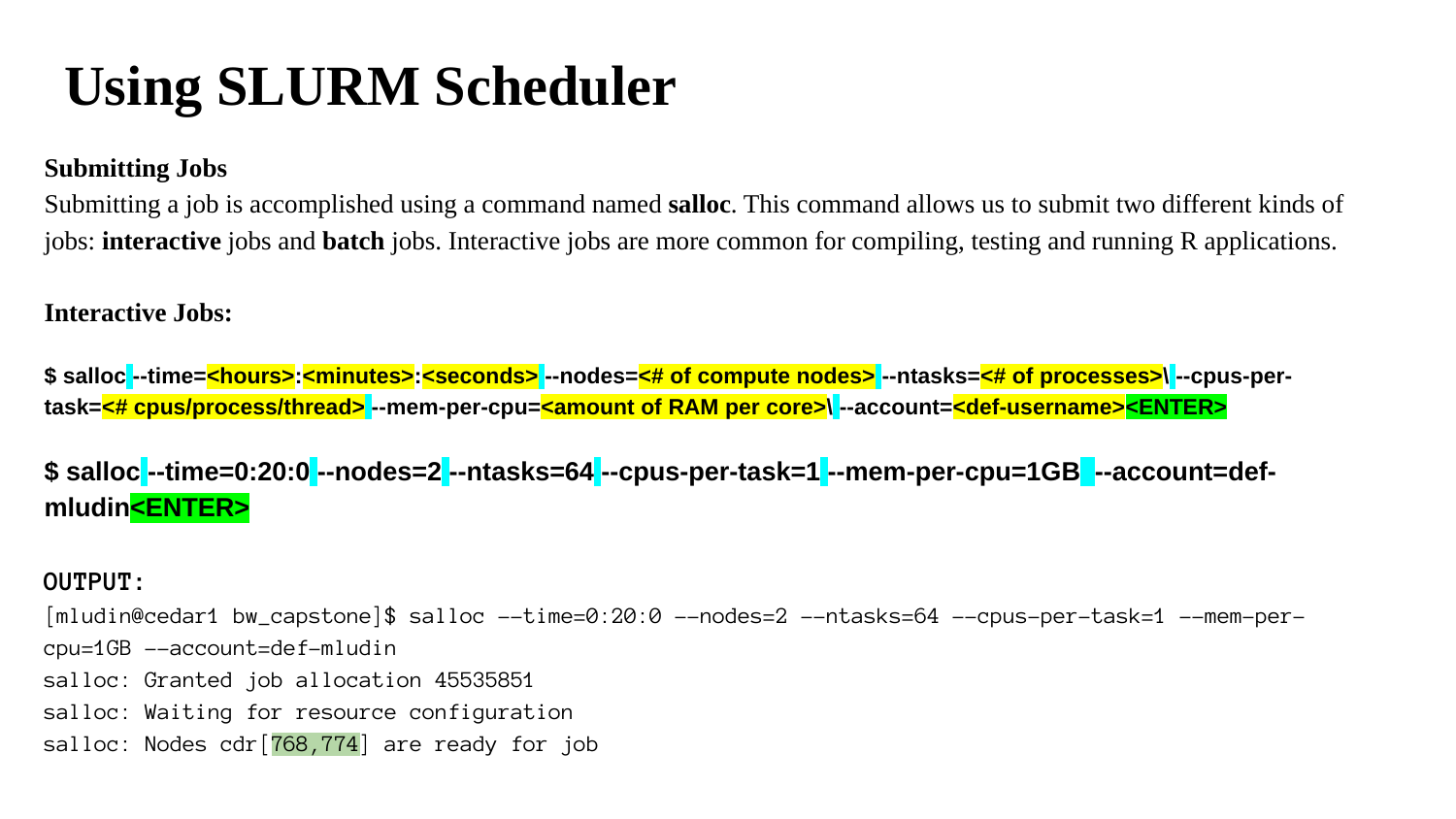

# Using SLURM Scheduler
Submitting Jobs
Submitting a job is accomplished using a command named salloc. This command allows us to submit two different kinds of jobs: interactive jobs and batch jobs. Interactive jobs are more common for compiling, testing and running R applications.

Interactive Jobs:

$ salloc --time=<hours>:<minutes>:<seconds> --nodes=<# of compute nodes> --ntasks=<# of processes>\ --cpus-per-task=<# cpus/process/thread> --mem-per-cpu=<amount of RAM per core>\ --account=<def-username><ENTER>

$ salloc --time=0:20:0 --nodes=2 --ntasks=64 --cpus-per-task=1 --mem-per-cpu=1GB  --account=def-mludin<ENTER>

OUTPUT:
[mludin@cedar1 bw_capstone]$ salloc --time=0:20:0 --nodes=2 --ntasks=64 --cpus-per-task=1 --mem-per-cpu=1GB --account=def-mludin
salloc: Granted job allocation 45535851
salloc: Waiting for resource configuration
salloc: Nodes cdr[768,774] are ready for job